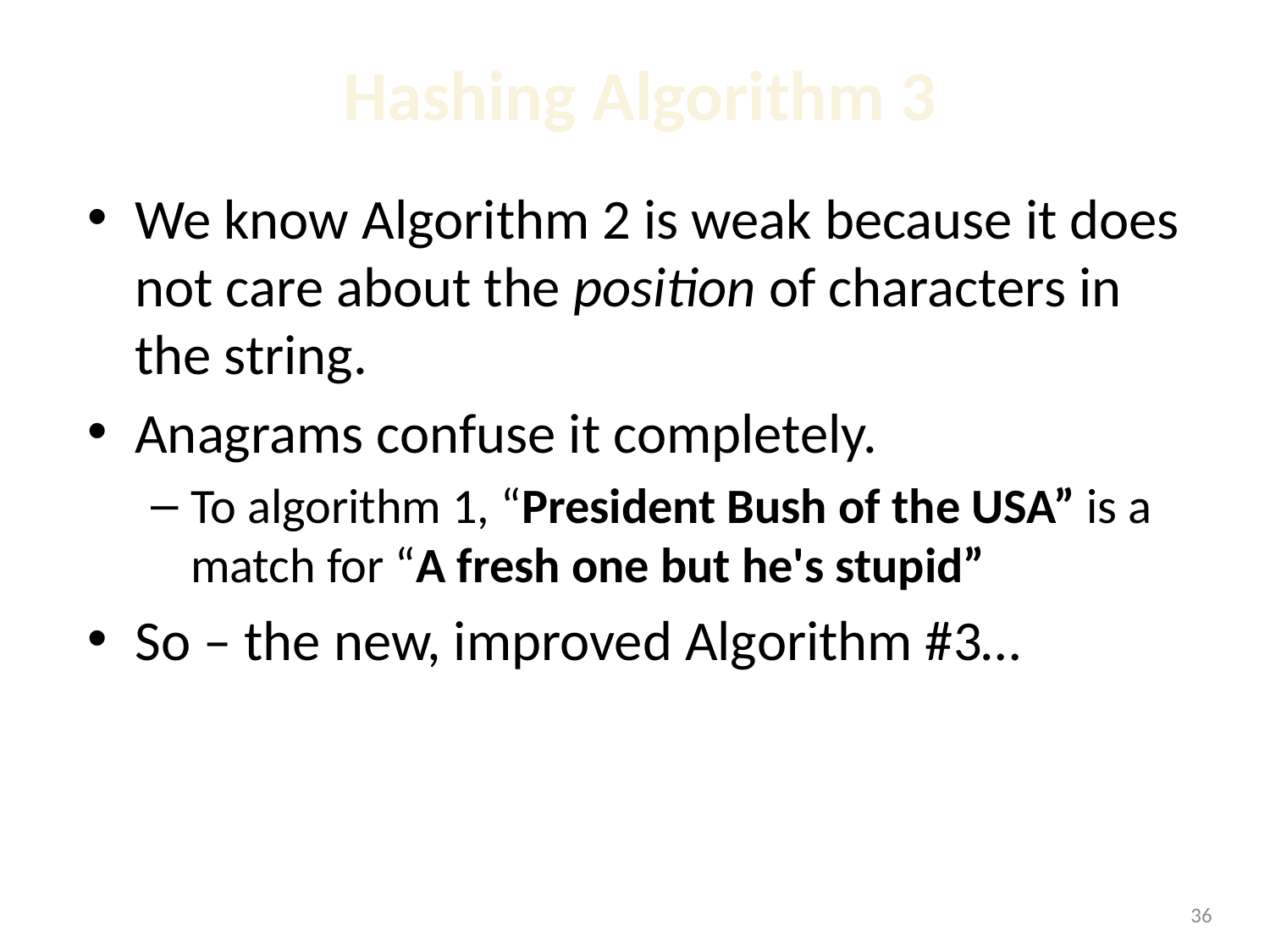

# Hashing Algorithm 3
We know Algorithm 2 is weak because it does not care about the position of characters in the string.
Anagrams confuse it completely.
To algorithm 1, “President Bush of the USA” is a match for “A fresh one but he's stupid”
So – the new, improved Algorithm #3…

36